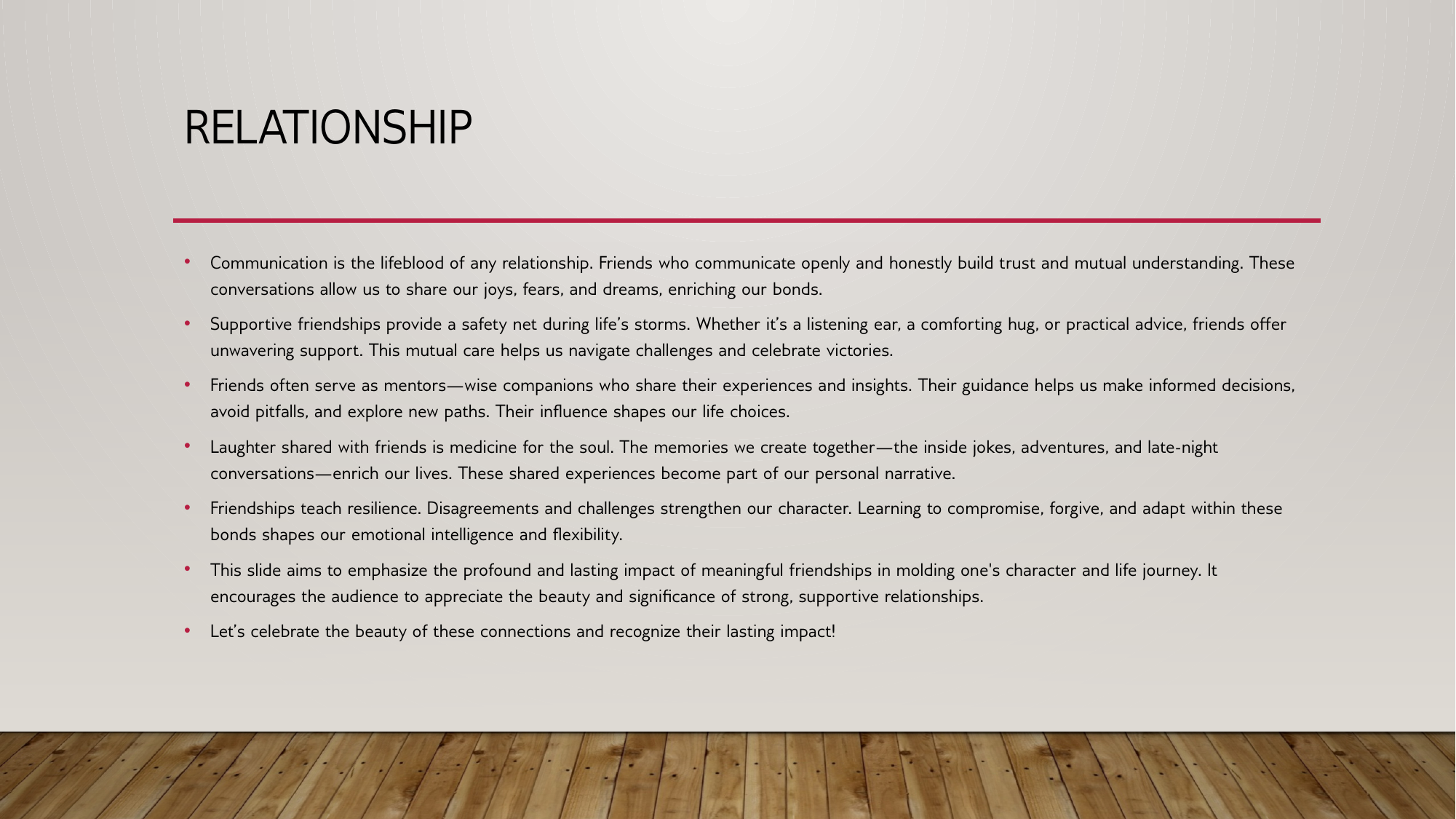

# relationship
Communication is the lifeblood of any relationship. Friends who communicate openly and honestly build trust and mutual understanding. These conversations allow us to share our joys, fears, and dreams, enriching our bonds.
Supportive friendships provide a safety net during life’s storms. Whether it’s a listening ear, a comforting hug, or practical advice, friends offer unwavering support. This mutual care helps us navigate challenges and celebrate victories.
Friends often serve as mentors—wise companions who share their experiences and insights. Their guidance helps us make informed decisions, avoid pitfalls, and explore new paths. Their influence shapes our life choices.
Laughter shared with friends is medicine for the soul. The memories we create together—the inside jokes, adventures, and late-night conversations—enrich our lives. These shared experiences become part of our personal narrative.
Friendships teach resilience. Disagreements and challenges strengthen our character. Learning to compromise, forgive, and adapt within these bonds shapes our emotional intelligence and flexibility.
This slide aims to emphasize the profound and lasting impact of meaningful friendships in molding one's character and life journey. It encourages the audience to appreciate the beauty and significance of strong, supportive relationships.
Let’s celebrate the beauty of these connections and recognize their lasting impact!